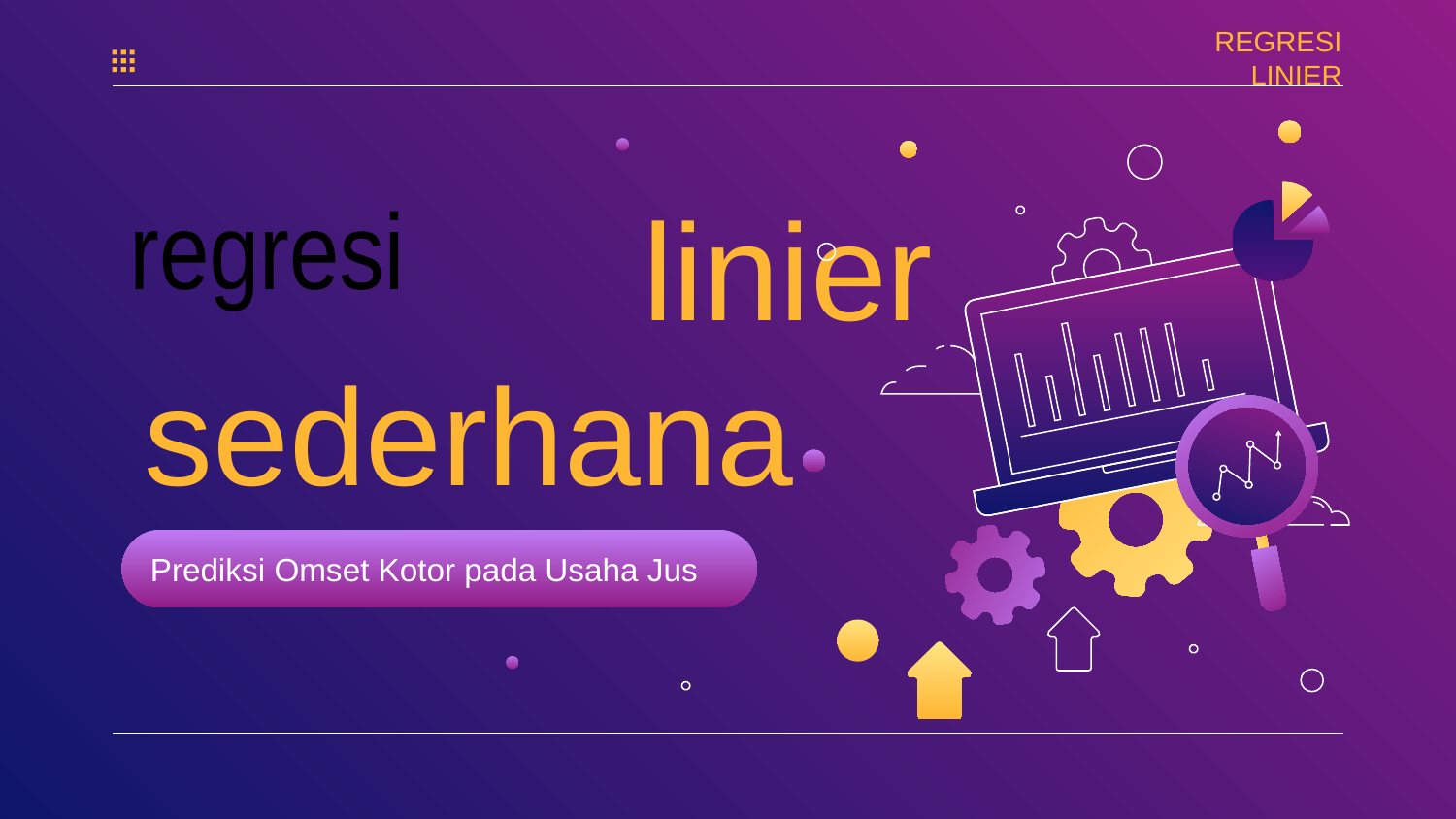

REGRESI LINIER

# linier sederhana
regresi

Prediksi Omset Kotor pada Usaha Jus